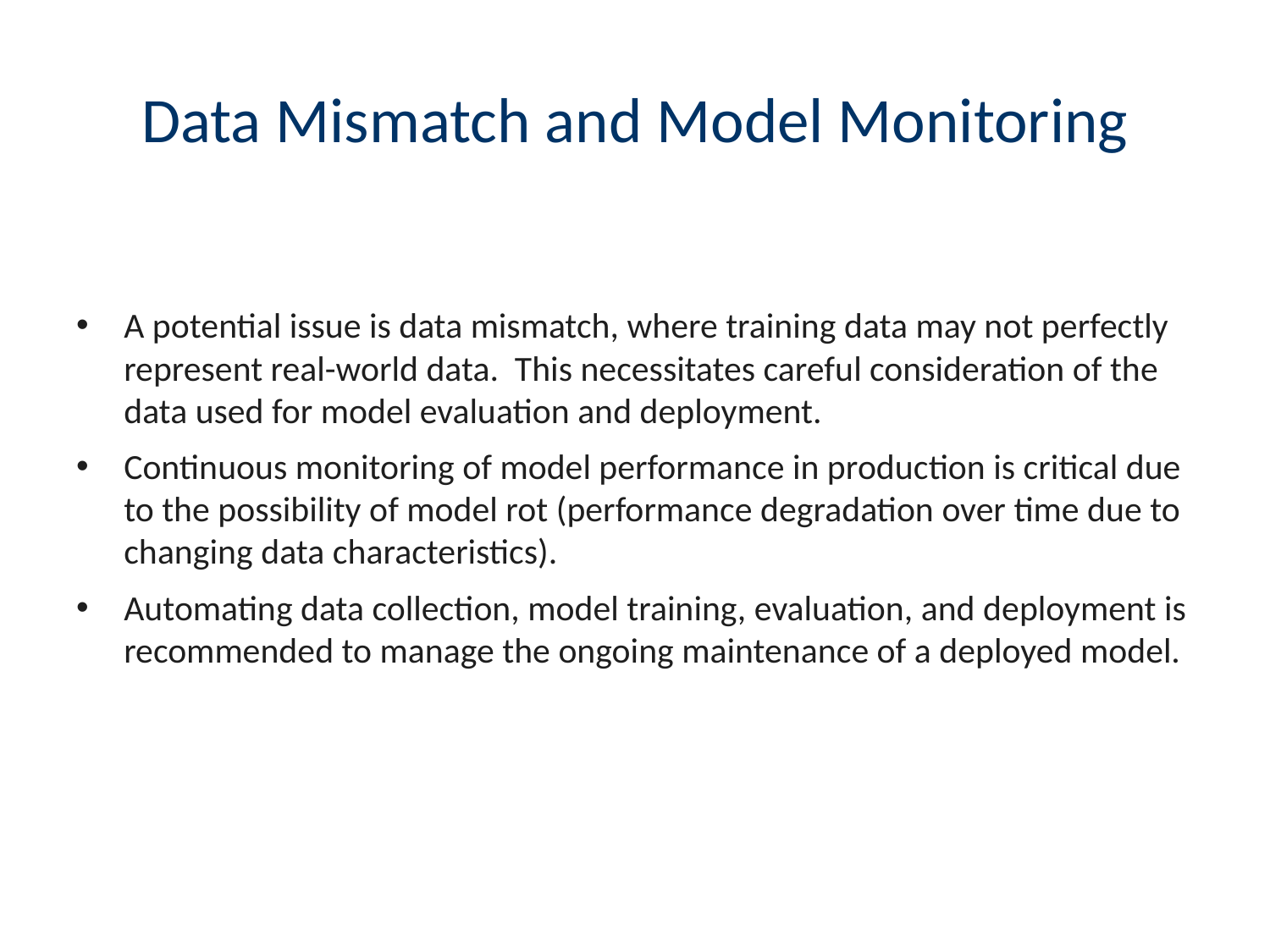

# Data Mismatch and Model Monitoring

A potential issue is data mismatch, where training data may not perfectly represent real-world data.  This necessitates careful consideration of the data used for model evaluation and deployment.
Continuous monitoring of model performance in production is critical due to the possibility of model rot (performance degradation over time due to changing data characteristics).
Automating data collection, model training, evaluation, and deployment is recommended to manage the ongoing maintenance of a deployed model.